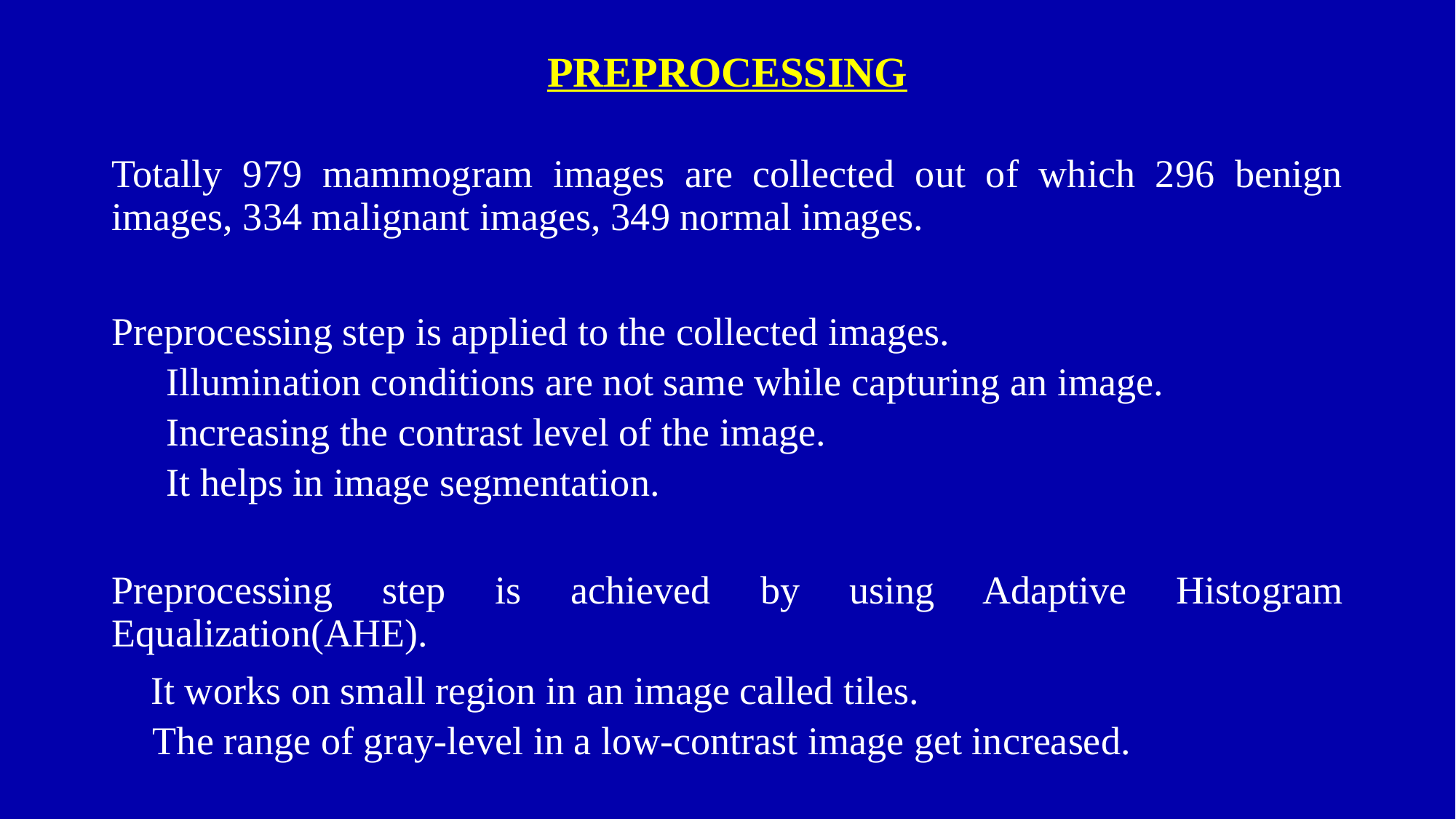

# PREPROCESSING
Totally 979 mammogram images are collected out of which 296 benign images, 334 malignant images, 349 normal images.

Preprocessing step is applied to the collected images.
Illumination conditions are not same while capturing an image.
Increasing the contrast level of the image.
It helps in image segmentation.

Preprocessing step is achieved by using Adaptive Histogram Equalization(AHE).
    It works on small region in an image called tiles.
The range of gray-level in a low-contrast image get increased.